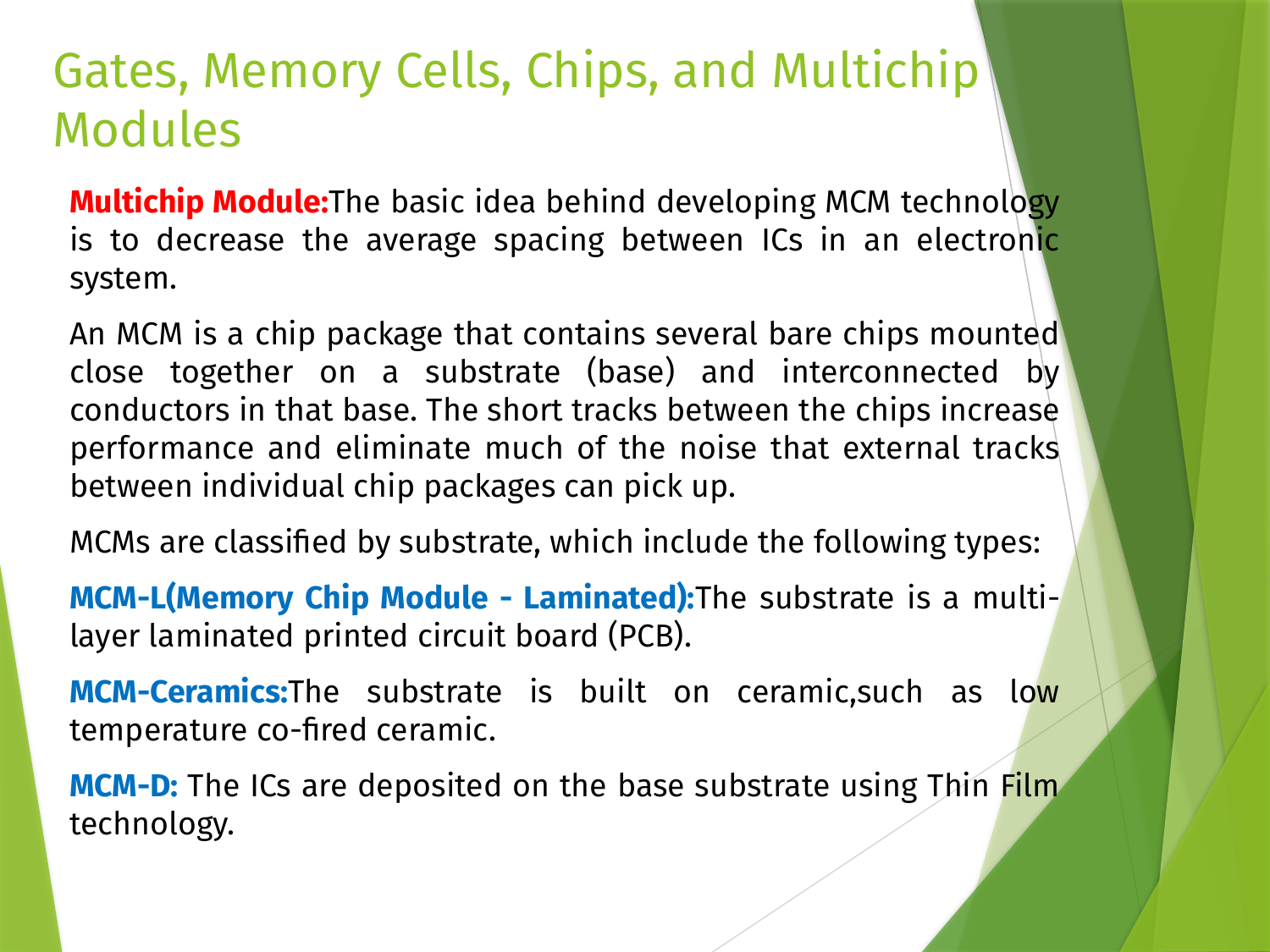

# Gates, Memory Cells, Chips, and Multichip Modules
Multichip Module:The basic idea behind developing MCM technology is to decrease the average spacing between ICs in an electronic system.
An MCM is a chip package that contains several bare chips mounted close together on a substrate (base) and interconnected by conductors in that base. The short tracks between the chips increase performance and eliminate much of the noise that external tracks between individual chip packages can pick up.
MCMs are classified by substrate, which include the following types:
MCM-L(Memory Chip Module - Laminated):The substrate is a multi-layer laminated printed circuit board (PCB).
MCM-Ceramics:The substrate is built on ceramic,such as low temperature co-fired ceramic.
MCM-D: The ICs are deposited on the base substrate using Thin Film technology.